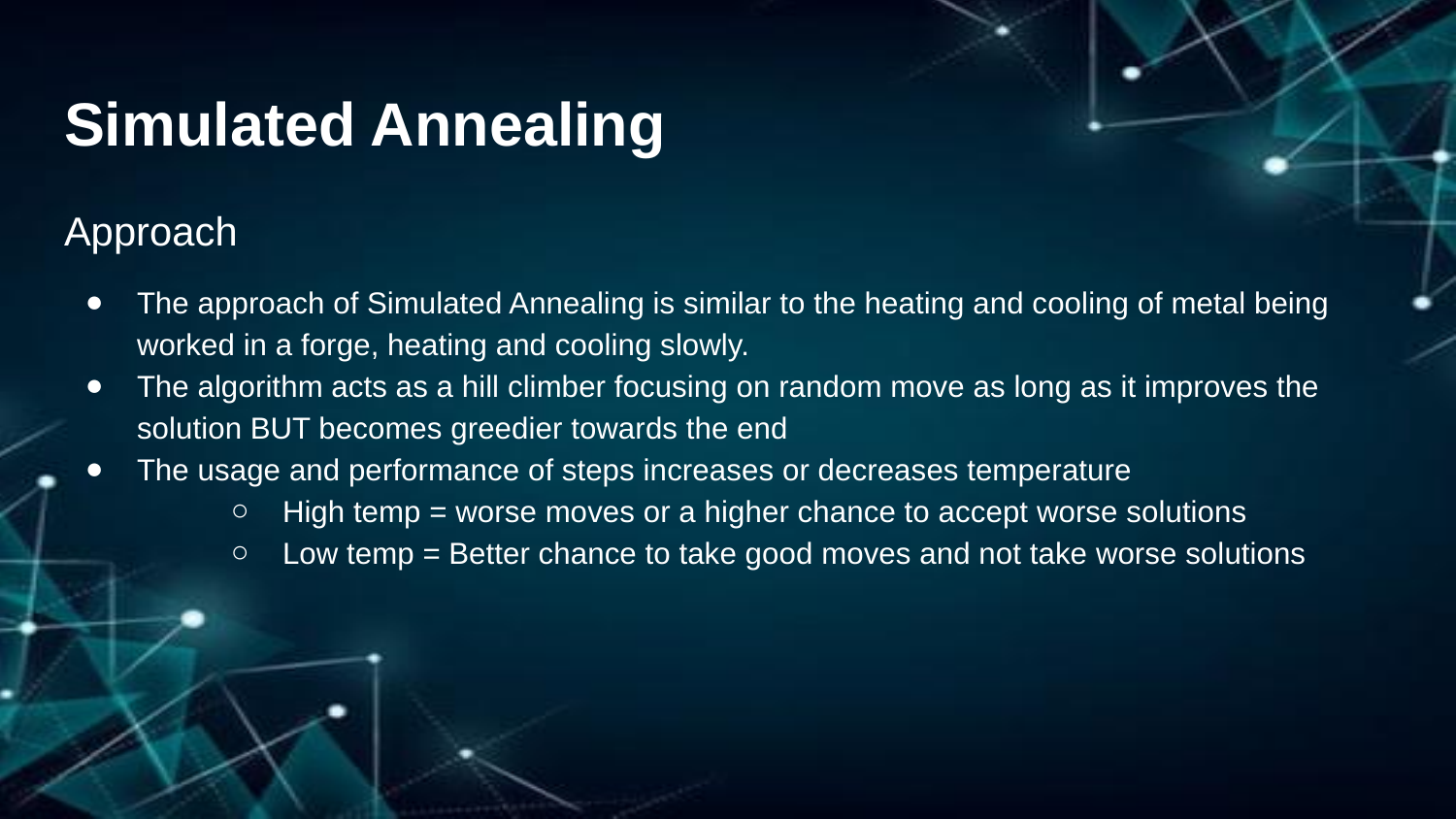

# Simulated Annealing
Approach
The approach of Simulated Annealing is similar to the heating and cooling of metal being worked in a forge, heating and cooling slowly.
The algorithm acts as a hill climber focusing on random move as long as it improves the solution BUT becomes greedier towards the end
The usage and performance of steps increases or decreases temperature
High temp = worse moves or a higher chance to accept worse solutions
Low temp = Better chance to take good moves and not take worse solutions